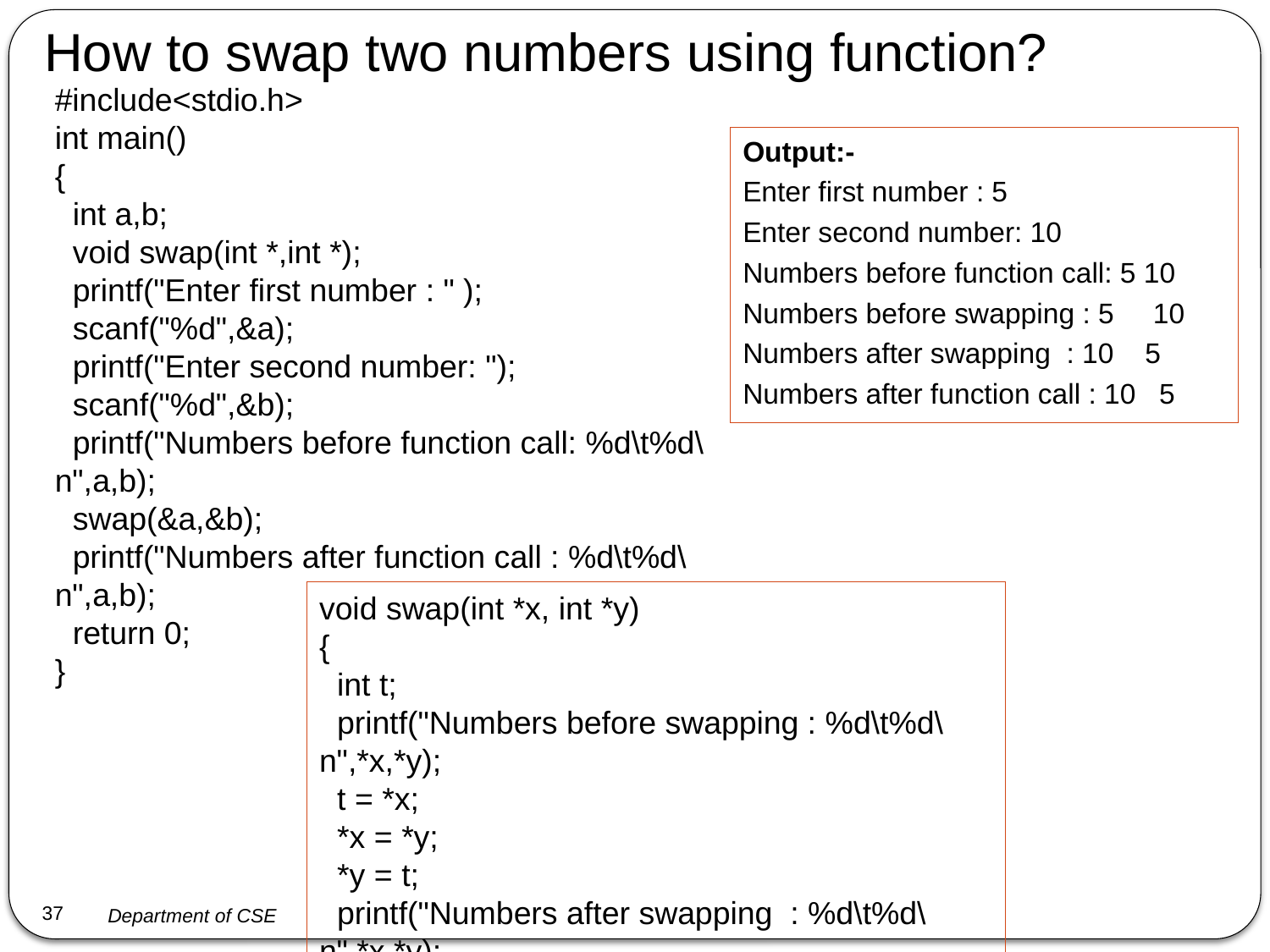

# How to swap two numbers using function?
#include<stdio.h>
int main()
{
  int a,b;
  void swap(int *,int *);
  printf("Enter first number : " );
  scanf("%d",&a);
  printf("Enter second number: ");
  scanf("%d",&b);
  printf("Numbers before function call: %d\t%d\n",a,b);
  swap(&a,&b);
  printf("Numbers after function call : %d\t%d\n",a,b);
  return 0;
}
Output:-
Enter first number : 5
Enter second number: 10
Numbers before function call: 5 10
Numbers before swapping : 5     10
Numbers after swapping  : 10    5
Numbers after function call : 10   5

void swap(int *x, int *y)
{
  int t;
  printf("Numbers before swapping : %d\t%d\n",*x,*y);
  t = *x;
  *x = *y;
  *y = t;
  printf("Numbers after swapping  : %d\t%d\n",*x,*y);
}
37
Department of CSE